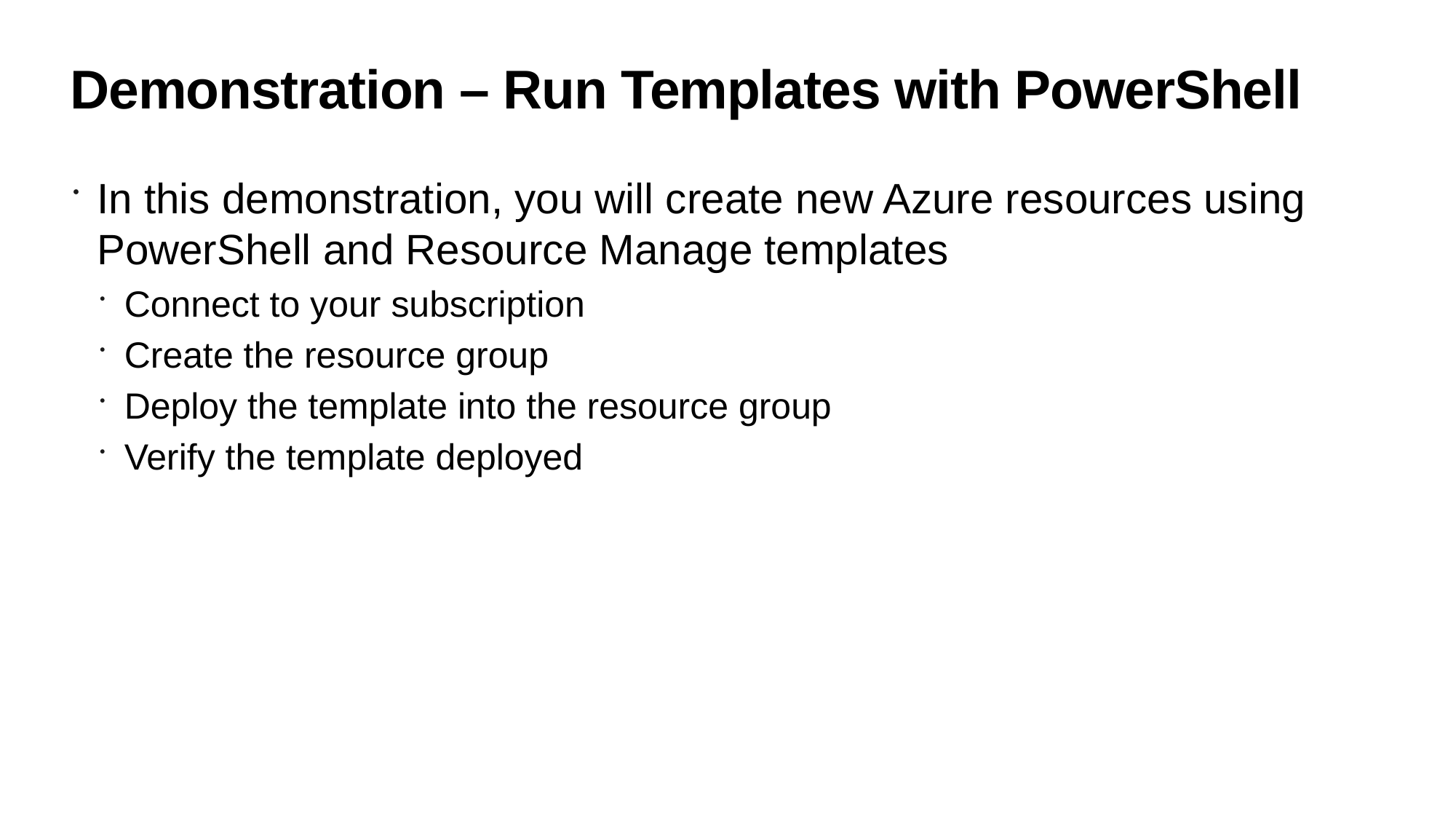

# Demonstration – Run Templates with PowerShell
In this demonstration, you will create new Azure resources using PowerShell and Resource Manage templates
Connect to your subscription
Create the resource group
Deploy the template into the resource group
Verify the template deployed